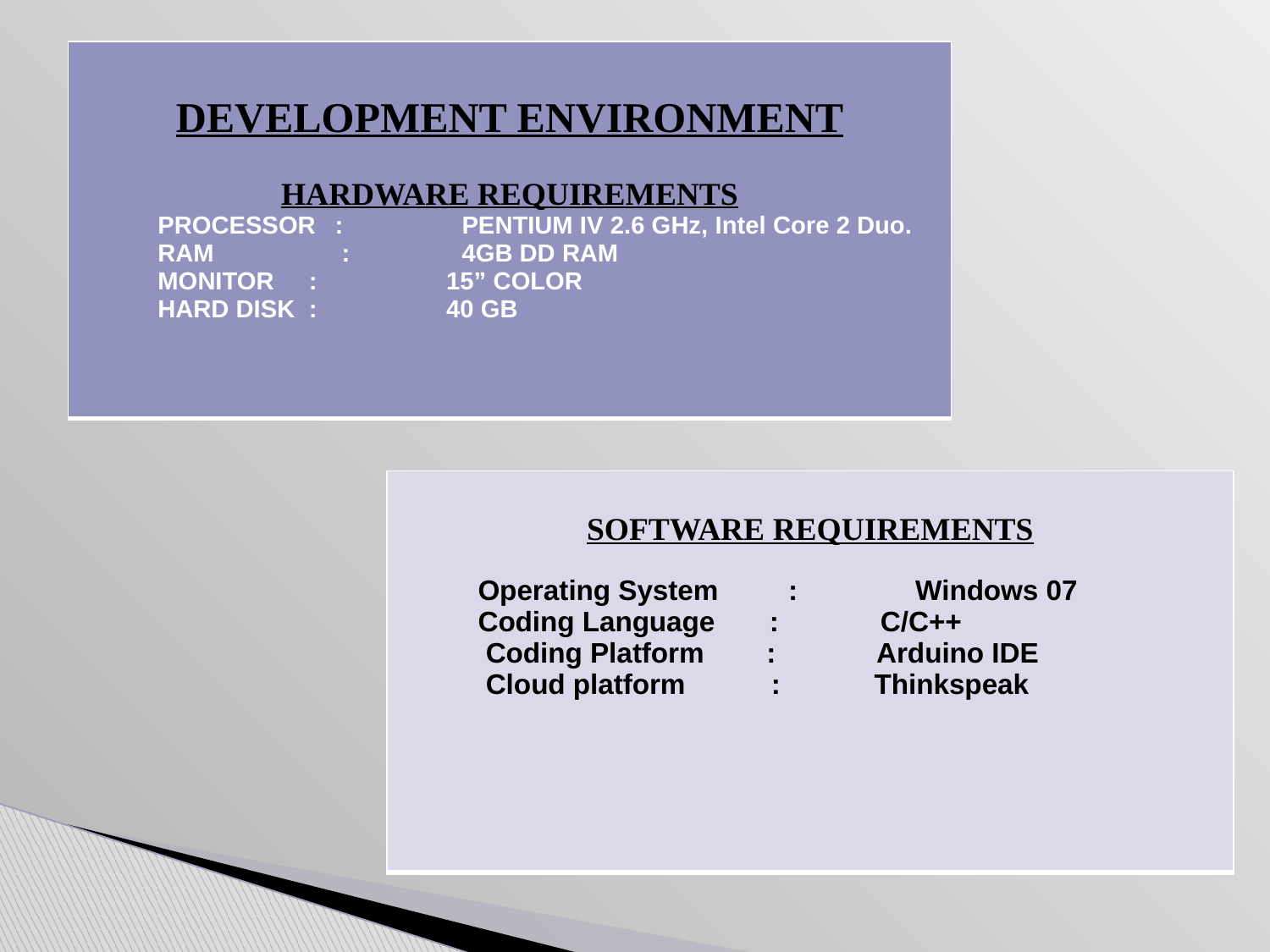

| DEVELOPMENT ENVIRONMENT HARDWARE REQUIREMENTS PROCESSOR : PENTIUM IV 2.6 GHz, Intel Core 2 Duo. RAM : 4GB DD RAM MONITOR : 15” COLOR HARD DISK : 40 GB |
| --- |

| SOFTWARE REQUIREMENTS   Operating System : Windows 07 Coding Language : C/C++ Coding Platform : Arduino IDE Cloud platform : Thinkspeak |
| --- |